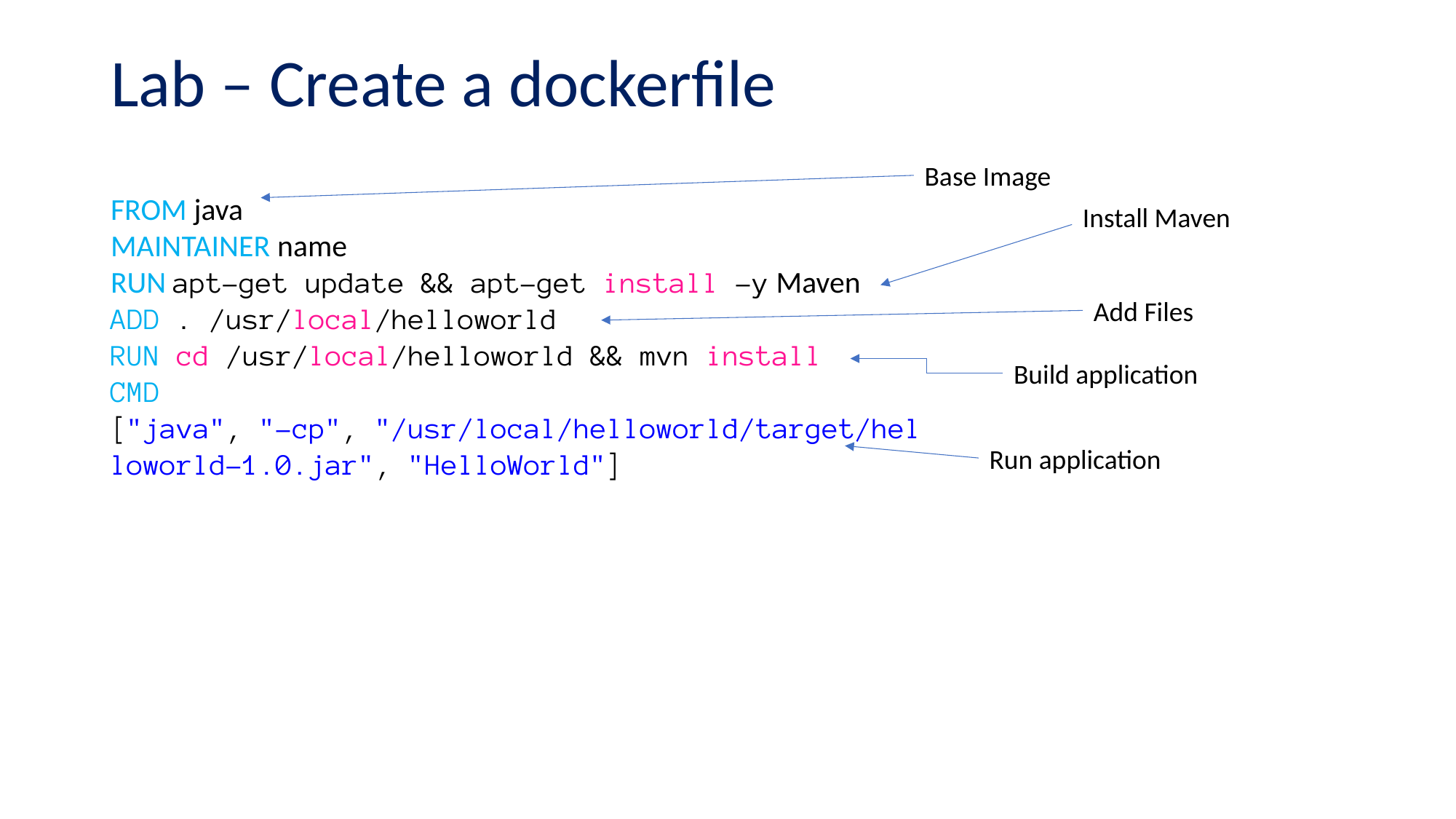

# Lab – Create a dockerfile
Base Image
FROM java
MAINTAINER name
RUN apt-get update && apt-get install -y Maven
ADD . /usr/local/helloworld
RUN cd /usr/local/helloworld && mvn install
CMD ["java", "-cp", "/usr/local/helloworld/target/helloworld-1.0.jar", "HelloWorld"]
Install Maven
Add Files
Build application
Run application